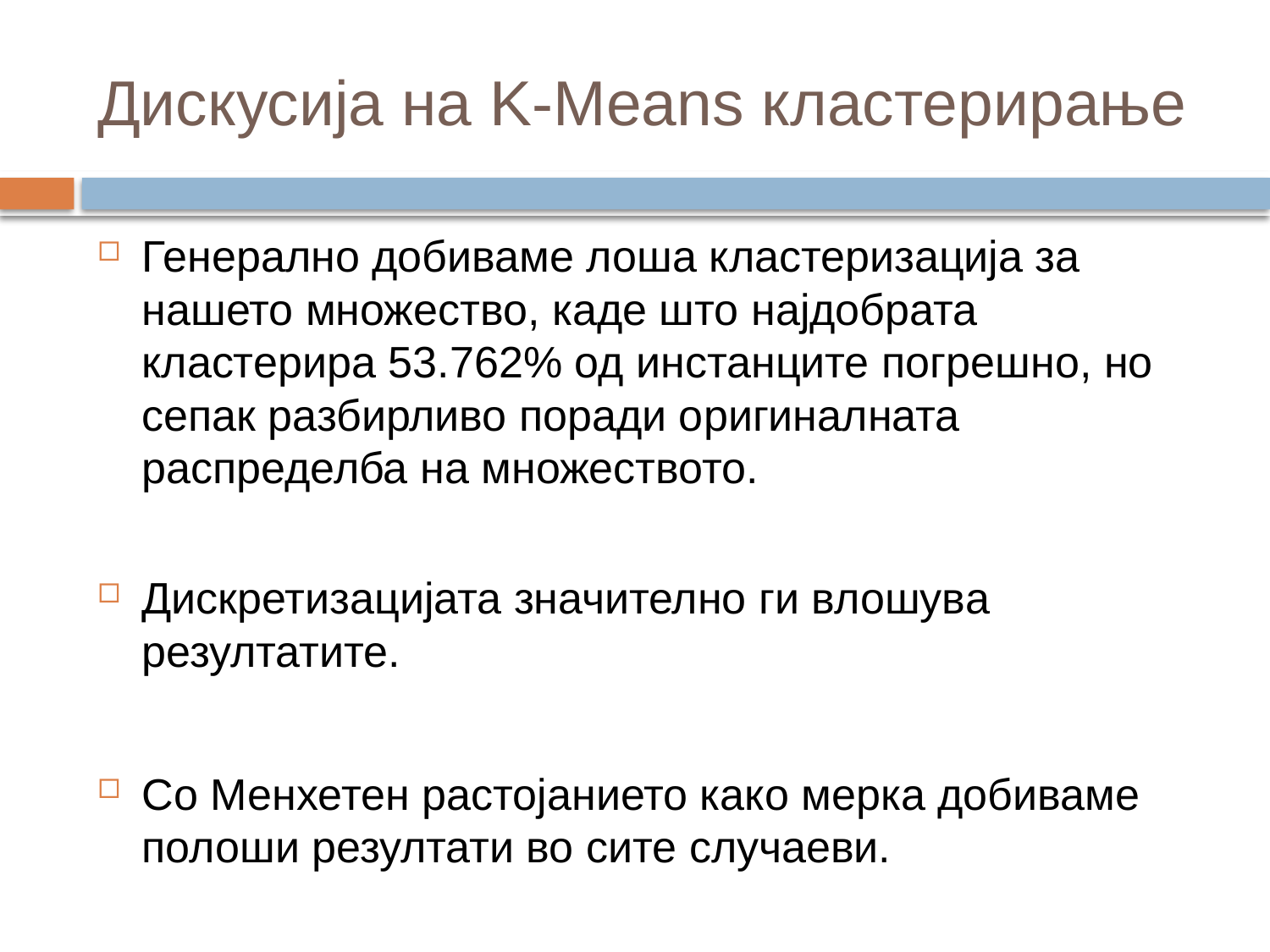

# Дискусија на K-Means кластерирање
Генерално добиваме лоша кластеризација за нашето множество, каде што најдобрата кластерира 53.762% од инстанците погрешно, но сепак разбирливо поради оригиналната распределба на множеството.

Дискретизацијата значително ги влошува резултатите.

Со Менхетен растојанието како мерка добиваме полоши резултати во сите случаеви.